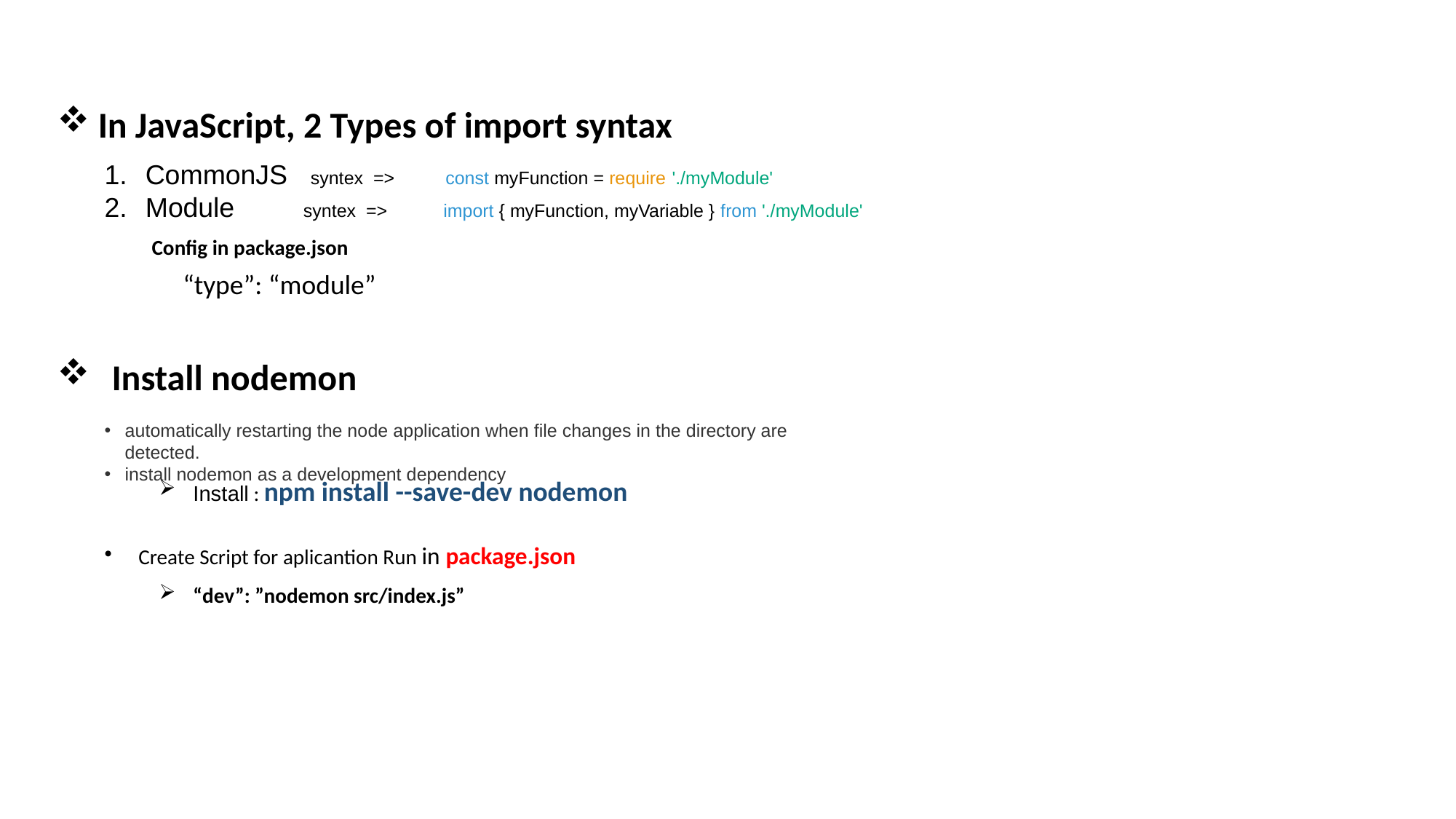

In JavaScript, 2 Types of import syntax
CommonJS   syntex  =>          const myFunction = require('./myModule');
Module         syntex  =>           import { myFunction, myVariable } from './myModule';
Config in package.json
“type”: “module”
Install nodemon
automatically restarting the node application when file changes in the directory are detected.
install nodemon as a development dependency
Install : npm install --save-dev nodemon
Create Script for aplicantion Run in package.json
“dev”: ”nodemon src/index.js”